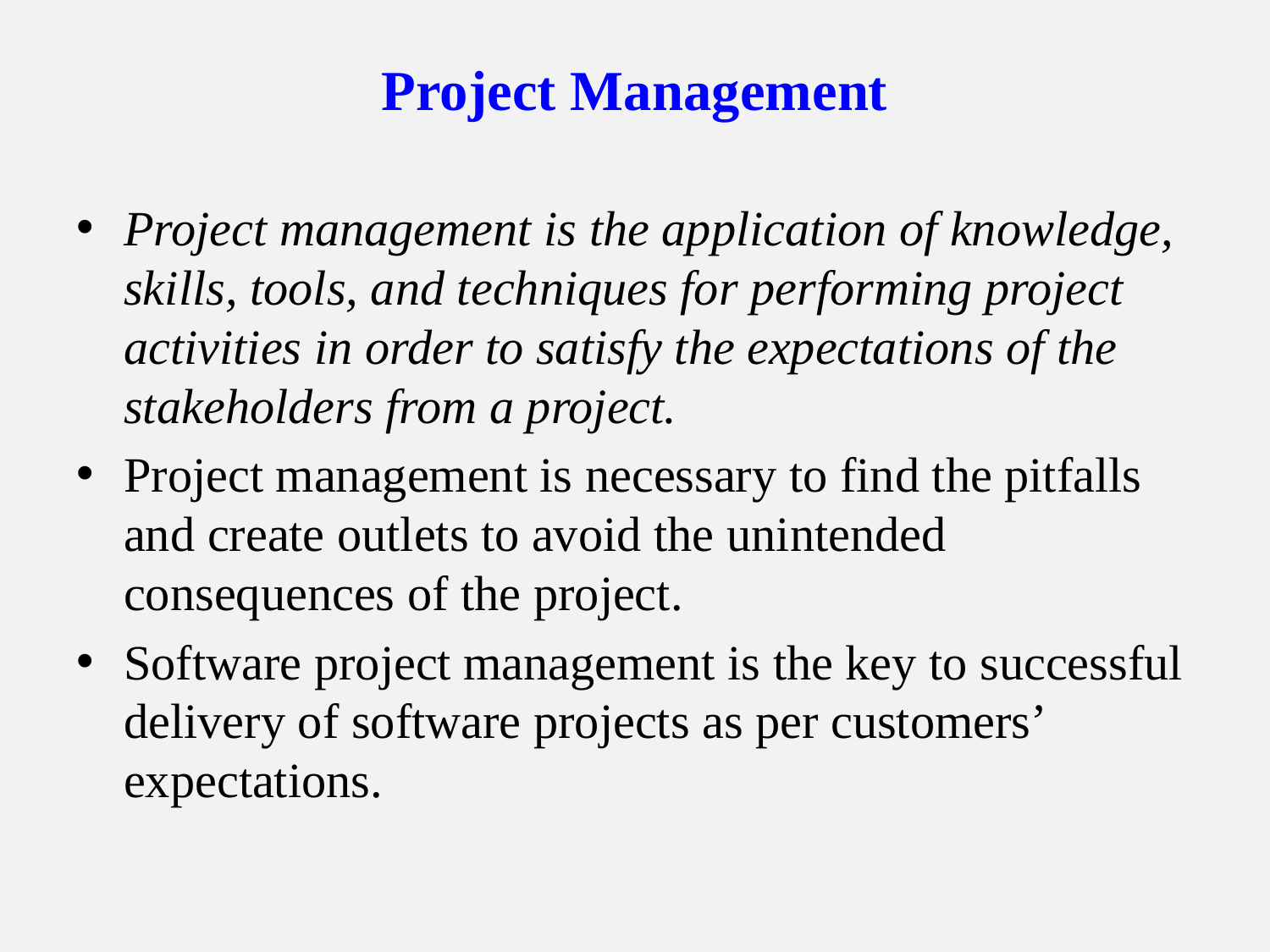

# Project Management
Project management is the application of knowledge, skills, tools, and techniques for performing project activities in order to satisfy the expectations of the stakeholders from a project.
Project management is necessary to find the pitfalls and create outlets to avoid the unintended consequences of the project.
Software project management is the key to successful delivery of software projects as per customers’ expectations.